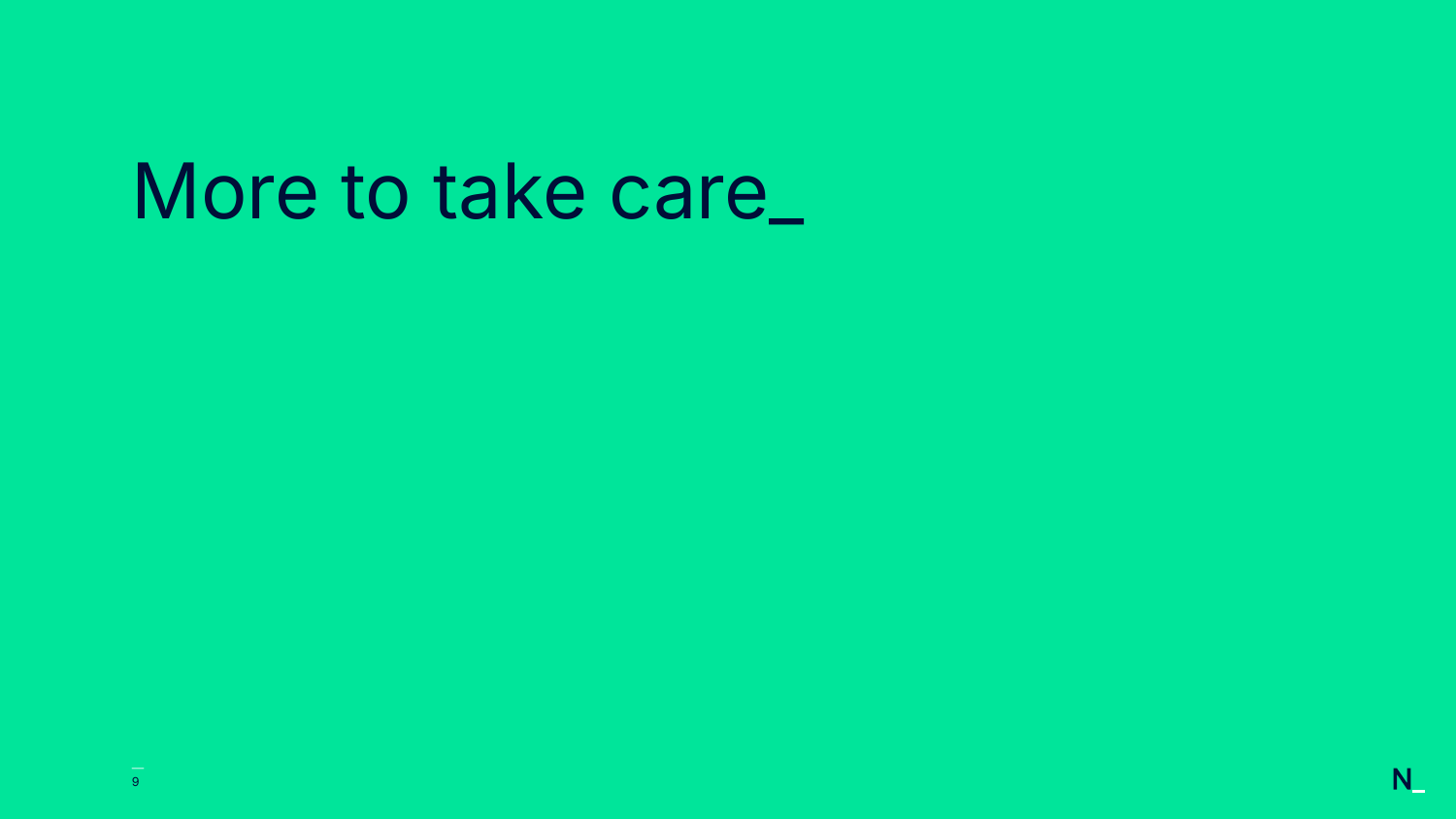

# More to take care_

—
9